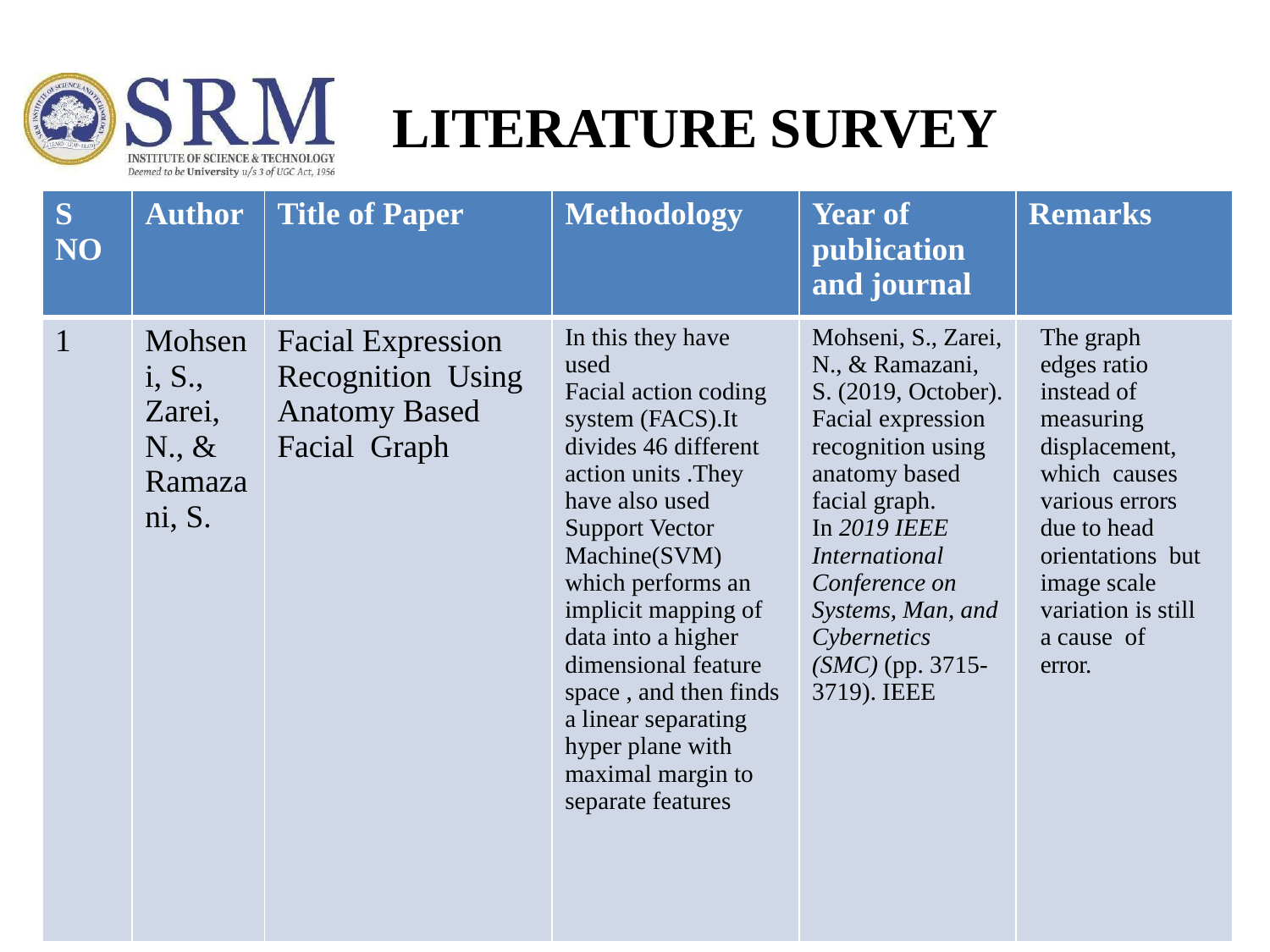

# LITERATURE SURVEY
| S NO | Author | Title of Paper | Methodology | Year of publication and journal | Remarks |
| --- | --- | --- | --- | --- | --- |
| 1 | Mohseni, S., Zarei, N., & Ramazani, S. | Facial Expression Recognition  Using Anatomy Based Facial  Graph | In this they have used  Facial action coding system (FACS).It divides 46 different action units .They have also used Support Vector Machine(SVM) which performs an implicit mapping of data into a higher dimensional feature space , and then finds a linear separating hyper plane with maximal margin to separate features | Mohseni, S., Zarei, N., & Ramazani, S. (2019, October). Facial expression recognition using anatomy based facial graph. In 2019 IEEE International Conference on Systems, Man, and Cybernetics (SMC) (pp. 3715-3719). IEEE | The graph edges ratio  instead of measuring  displacement, which  causes various errors  due to head orientations  but image scale  variation is still a cause  of error. |
|  |  |  |  |
| --- | --- | --- | --- |
|  |  |  |  |
|  |  |  |  |
|  |  |  |  |
6